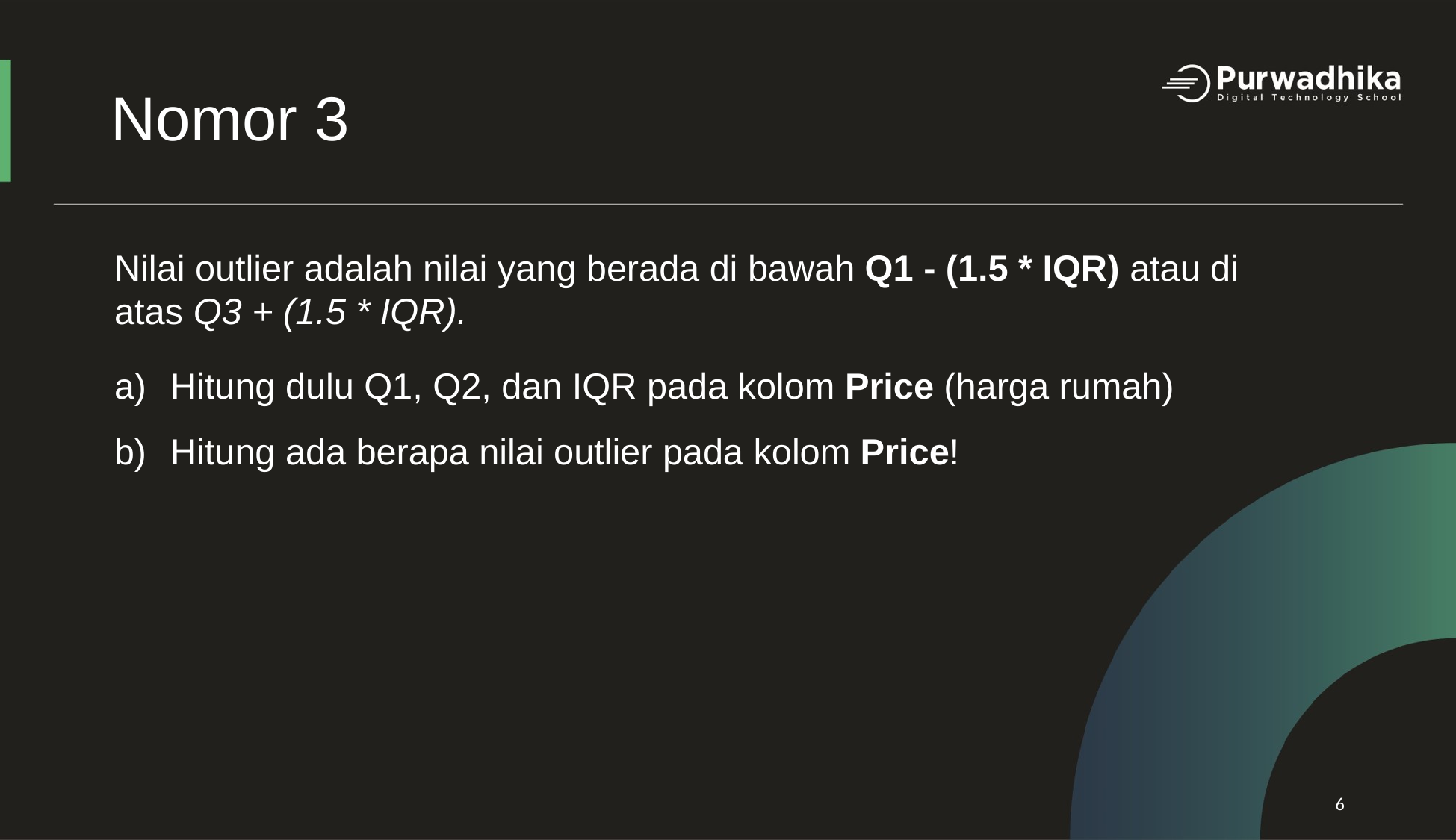

Nomor 3
Nilai outlier adalah nilai yang berada di bawah Q1 - (1.5 * IQR) atau di atas Q3 + (1.5 * IQR).
Hitung dulu Q1, Q2, dan IQR pada kolom Price (harga rumah)
Hitung ada berapa nilai outlier pada kolom Price!